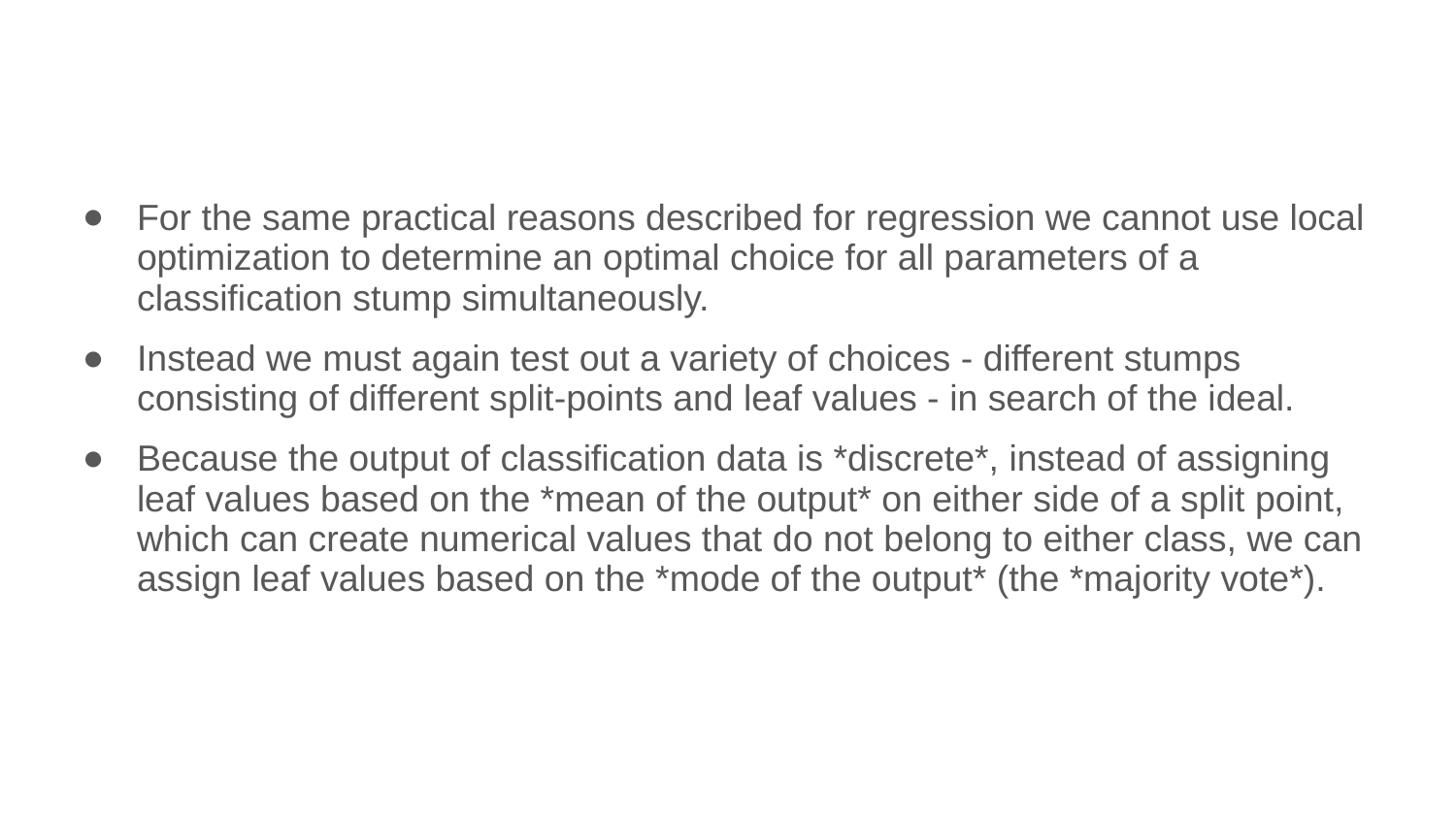

For the same practical reasons described for regression we cannot use local optimization to determine an optimal choice for all parameters of a classification stump simultaneously.
Instead we must again test out a variety of choices - different stumps consisting of different split-points and leaf values - in search of the ideal.
Because the output of classification data is *discrete*, instead of assigning leaf values based on the *mean of the output* on either side of a split point, which can create numerical values that do not belong to either class, we can assign leaf values based on the *mode of the output* (the *majority vote*).